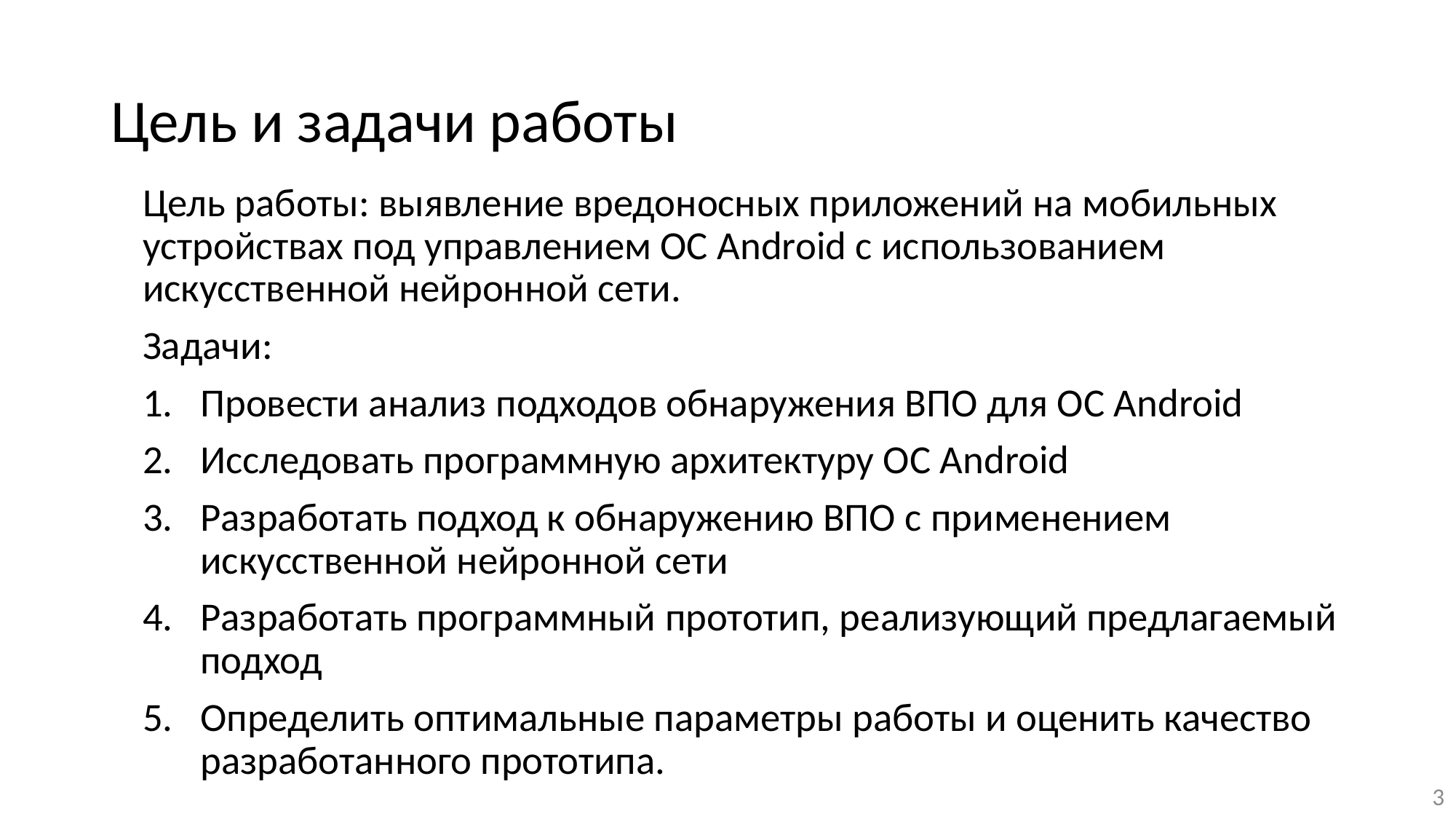

# Цель и задачи работы
Цель работы: выявление вредоносных приложений на мобильных устройствах под управлением ОС Android с использованием искусственной нейронной сети.
Задачи:
Провести анализ подходов обнаружения ВПО для ОС Android
Исследовать программную архитектуру ОС Android
Разработать подход к обнаружению ВПО с применением искусственной нейронной сети
Разработать программный прототип, реализующий предлагаемый подход
Определить оптимальные параметры работы и оценить качество разработанного прототипа.
3